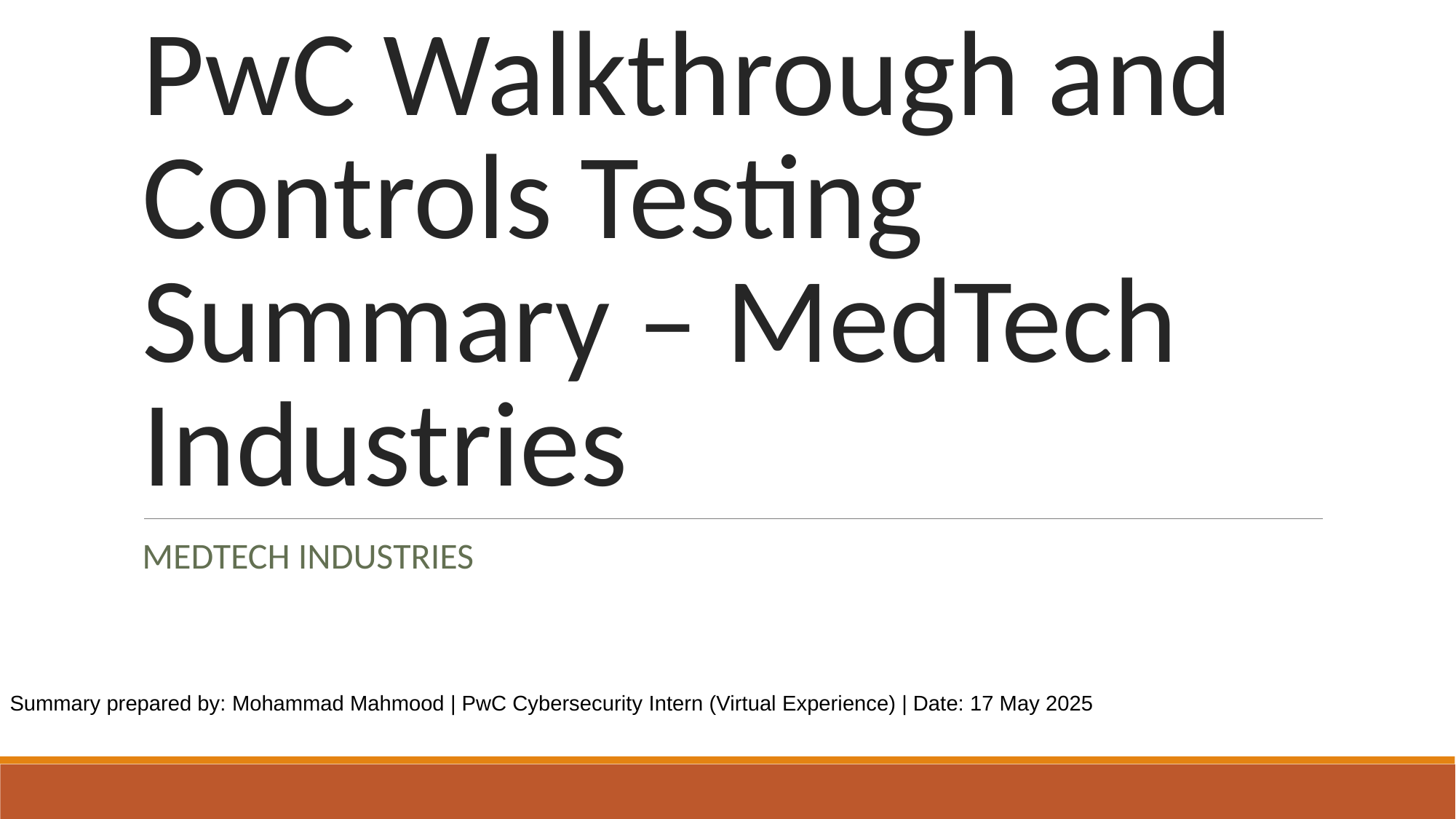

# PwC Walkthrough and Controls Testing Summary – MedTech Industries
MEDTECH INDUSTRIES

Summary prepared by: Mohammad Mahmood | PwC Cybersecurity Intern (Virtual Experience) | Date: 17 May 2025